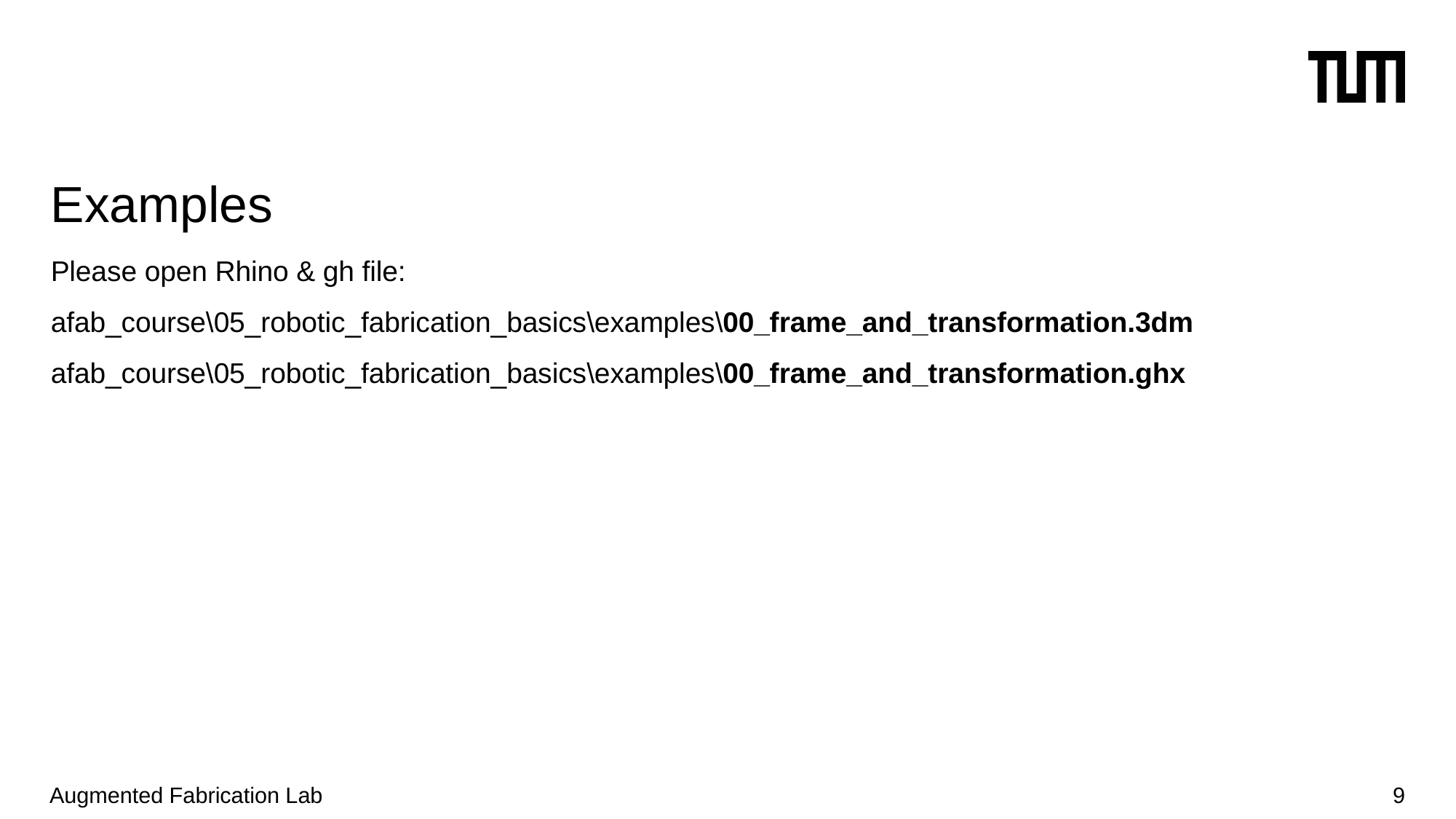

# Examples
Please open Rhino & gh file:
afab_course\05_robotic_fabrication_basics\examples\00_frame_and_transformation.3dm
afab_course\05_robotic_fabrication_basics\examples\00_frame_and_transformation.ghx
Augmented Fabrication Lab
9